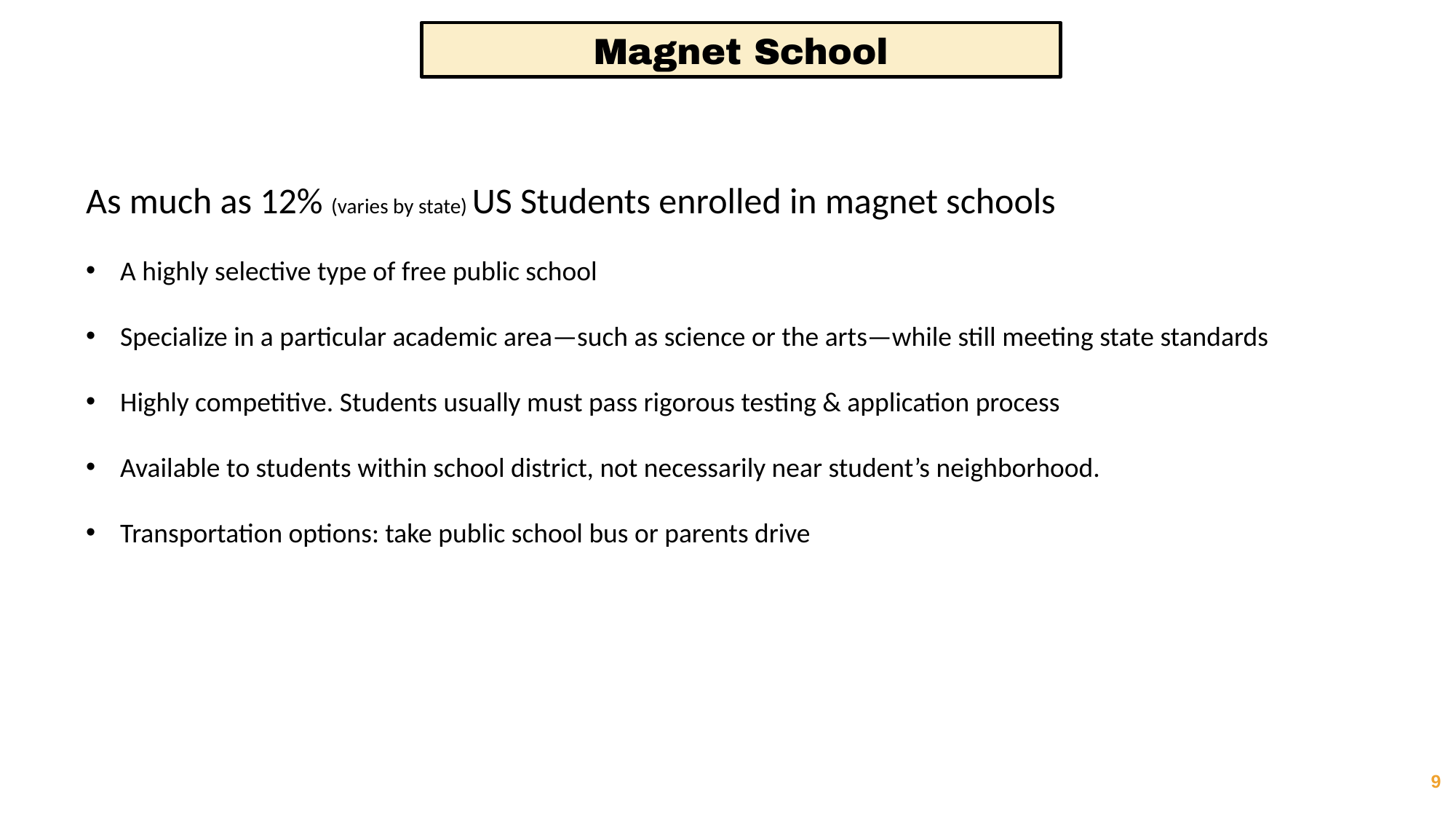

Magnet School
As much as 12% (varies by state) US Students enrolled in magnet schools
A highly selective type of free public school
Specialize in a particular academic area—such as science or the arts—while still meeting state standards
Highly competitive. Students usually must pass rigorous testing & application process
Available to students within school district, not necessarily near student’s neighborhood.
Transportation options: take public school bus or parents drive
9